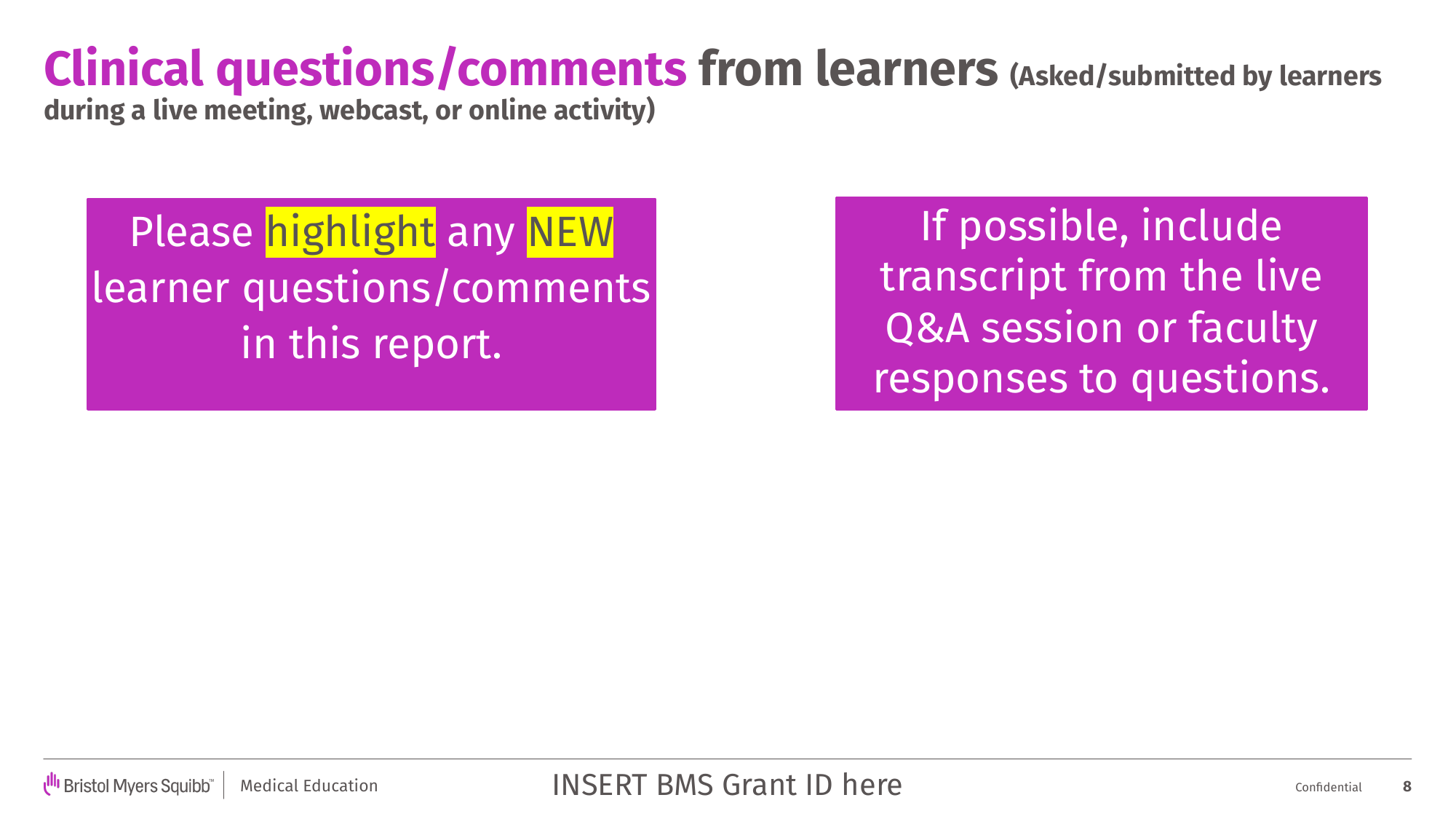

# Clinical questions/comments from learners (Asked/submitted by learners during a live meeting, webcast, or online activity)
If possible, include transcript from the live Q&A session or faculty responses to questions.

Please highlight any NEW learner questions/comments in this report.

INSERT BMS Grant ID here
8